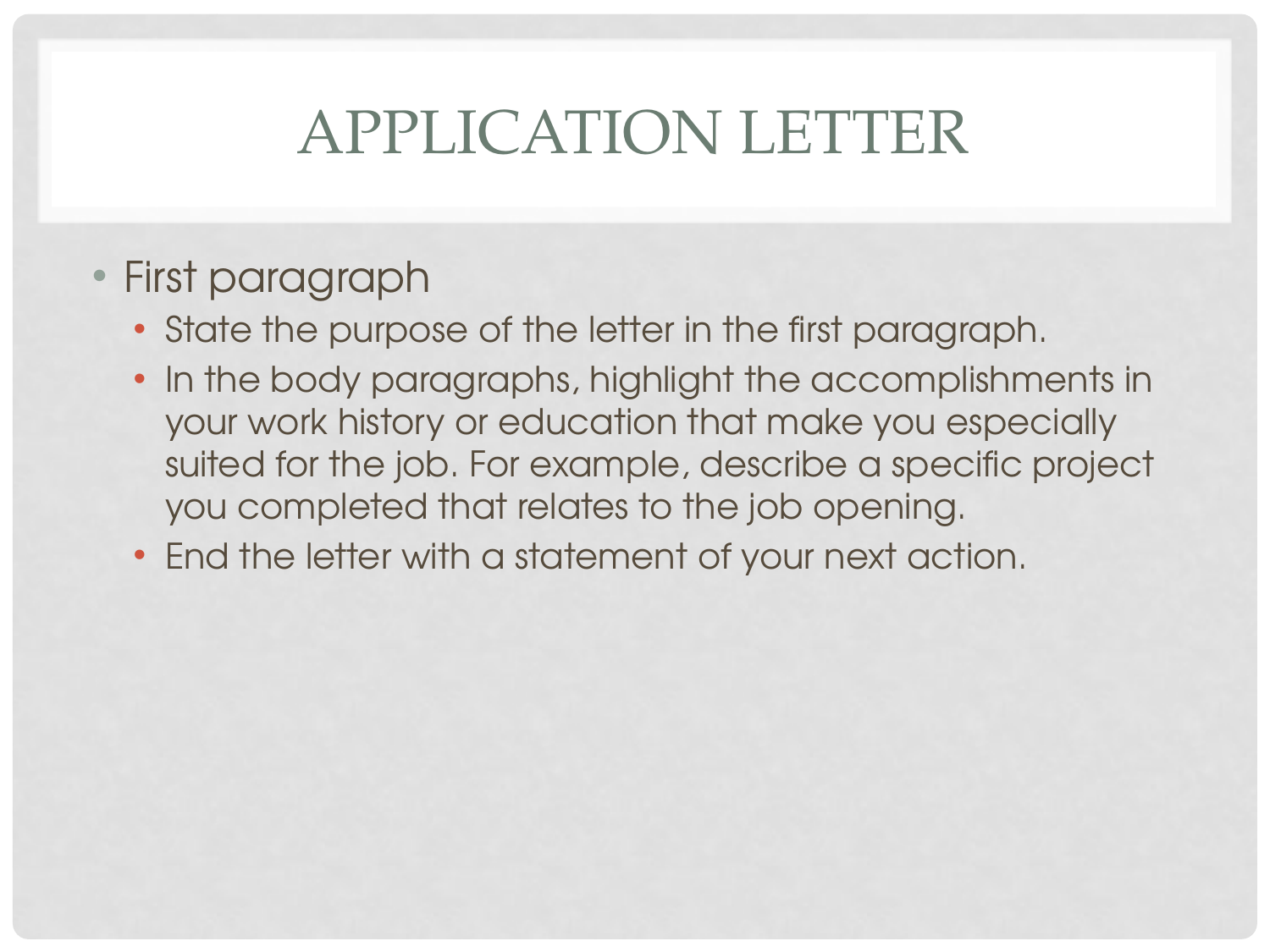

# Application letter
First paragraph
State the purpose of the letter in the first paragraph.
In the body paragraphs, highlight the accomplishments in your work history or education that make you especially suited for the job. For example, describe a specific project you completed that relates to the job opening.
End the letter with a statement of your next action.